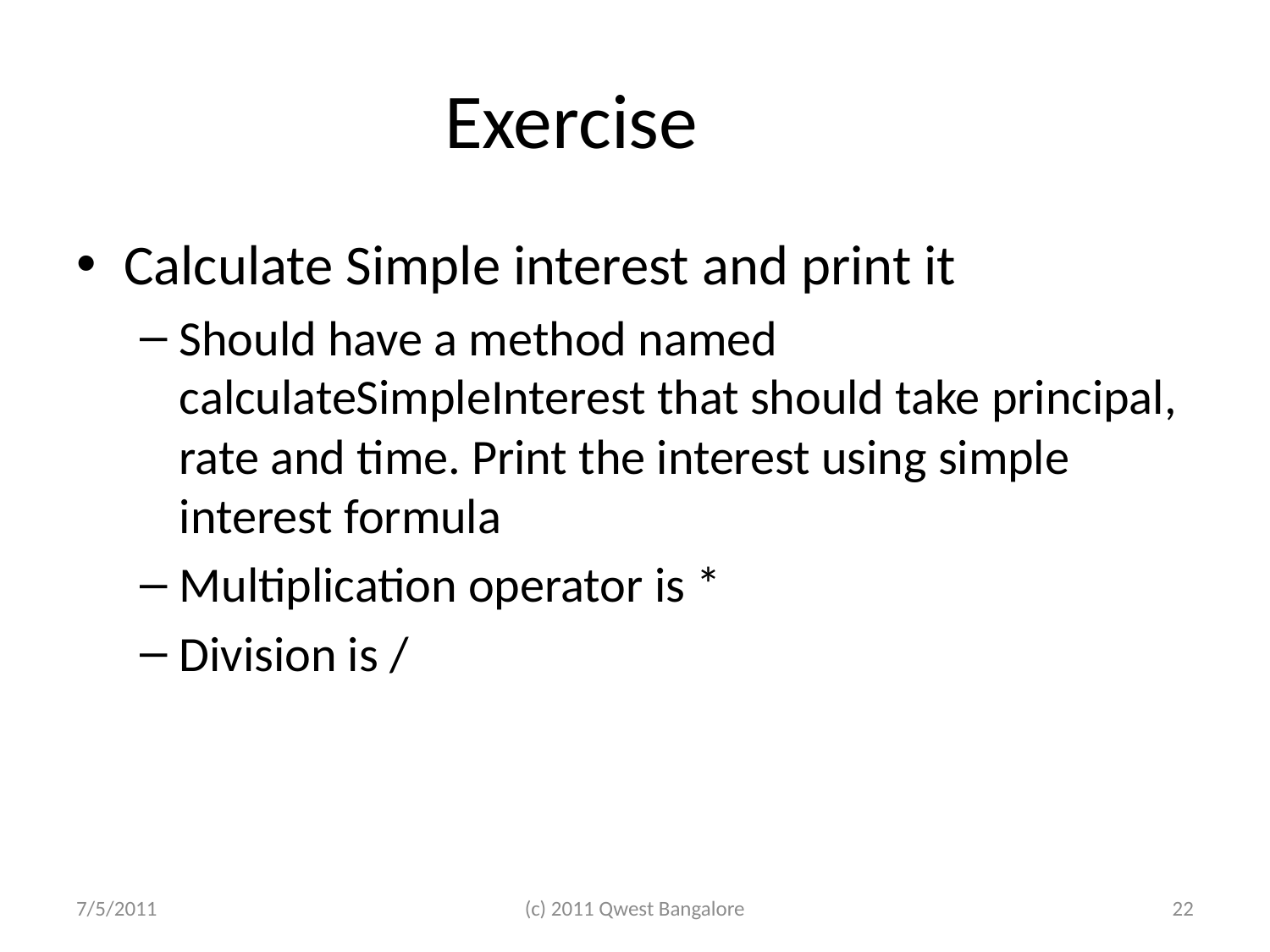

# Exercise
Calculate Simple interest and print it
Should have a method named calculateSimpleInterest that should take principal, rate and time. Print the interest using simple interest formula
Multiplication operator is *
Division is /
7/5/2011
(c) 2011 Qwest Bangalore
22